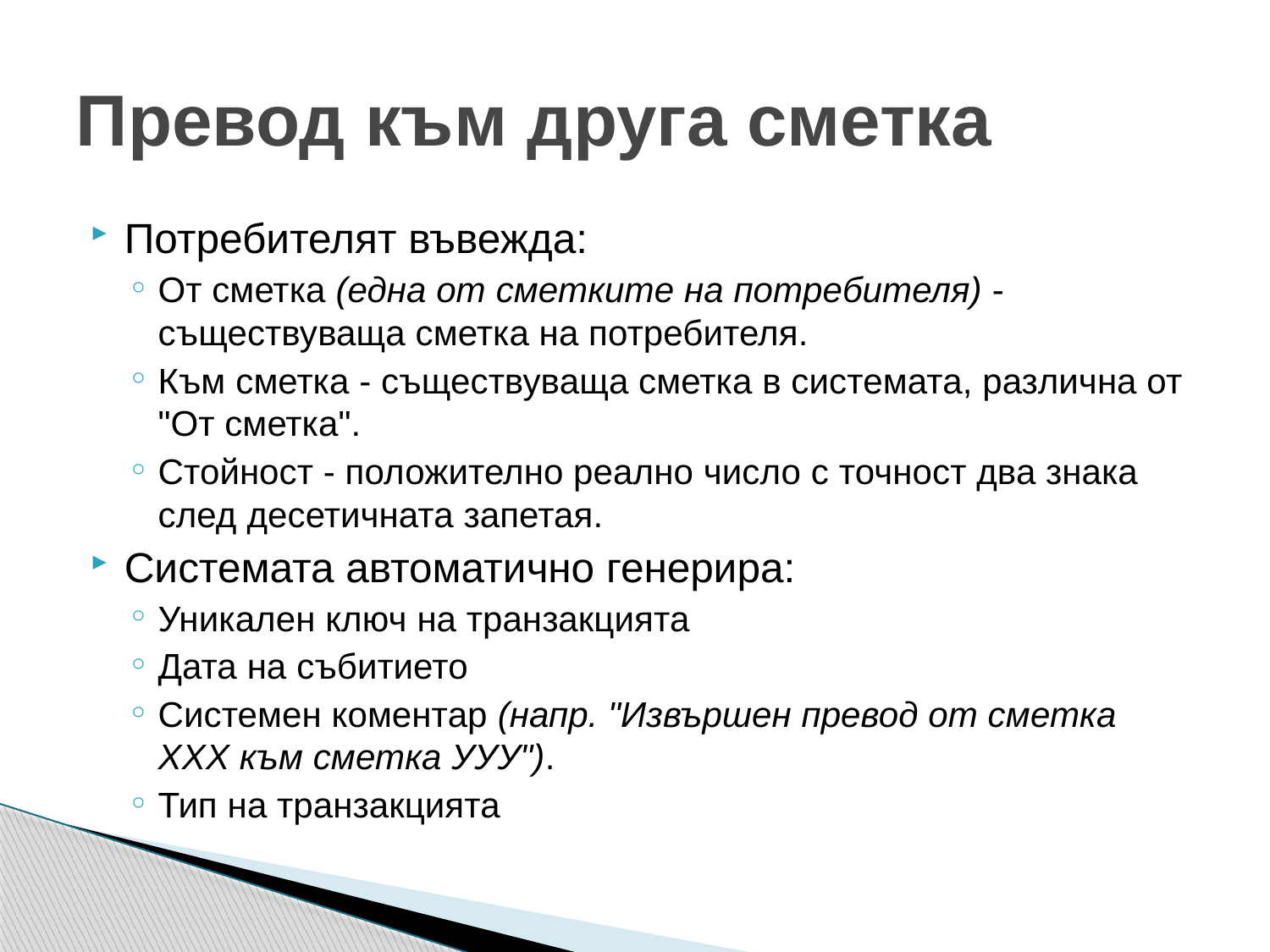

# Превод към друга сметка
Потребителят въвежда:
От сметка (една от сметките на потребителя) - съществуваща сметка на потребителя.
Към сметка - съществуваща сметка в системата, различна от "От сметка".
Стойност - положително реално число с точност два знака след десетичната запетая.
Системата автоматично генерира:
Уникален ключ на транзакцията
Дата на събитието
Системен коментар (напр. "Извършен превод от сметка ХХХ към сметка УУУ").
Тип на транзакцията